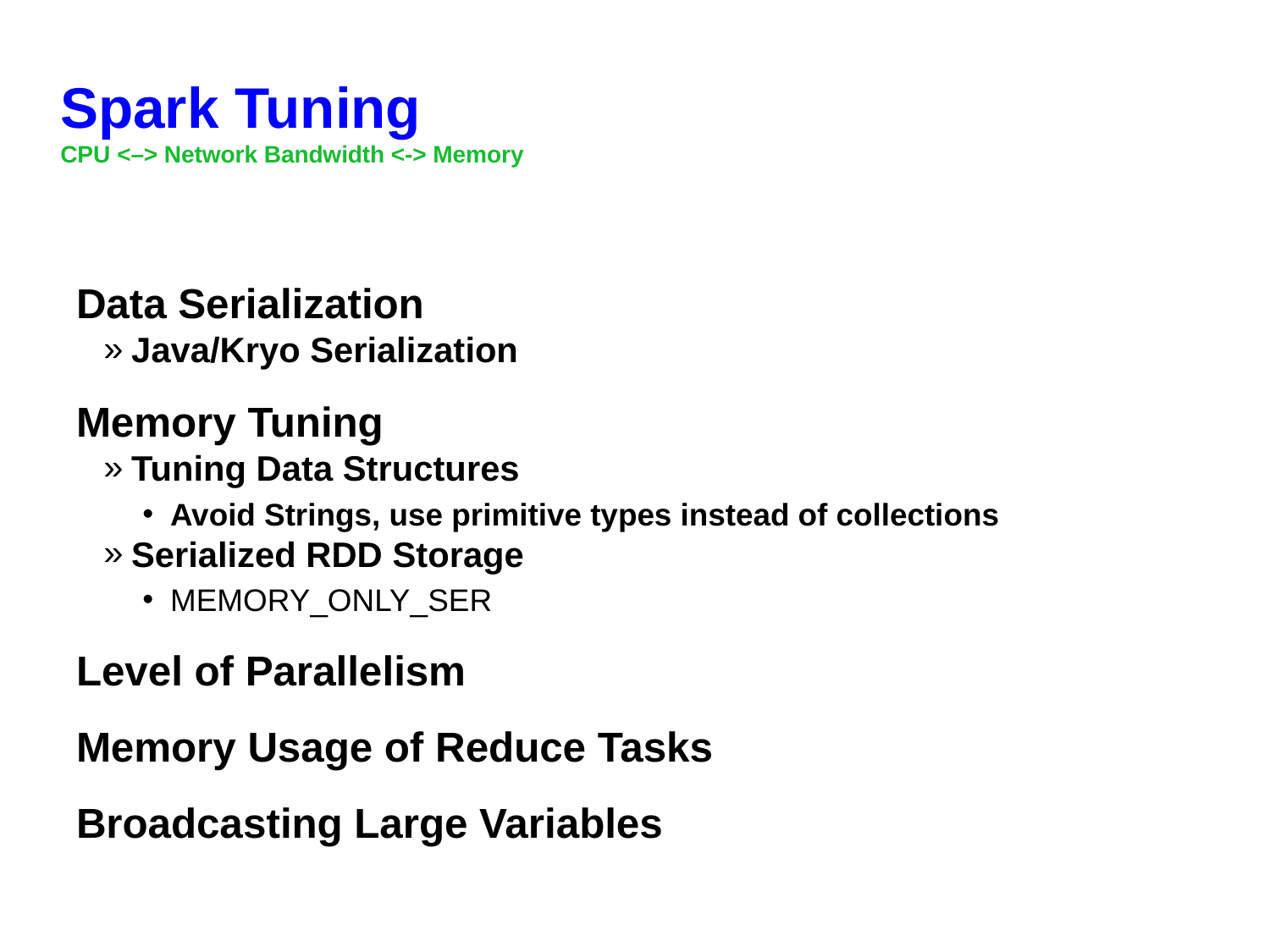

# Spark Tuning CPU <–> Network Bandwidth <-> Memory
Data Serialization
Java/Kryo Serialization
Memory Tuning
Tuning Data Structures
Avoid Strings, use primitive types instead of collections
Serialized RDD Storage
MEMORY_ONLY_SER
Level of Parallelism
Memory Usage of Reduce Tasks
Broadcasting Large Variables